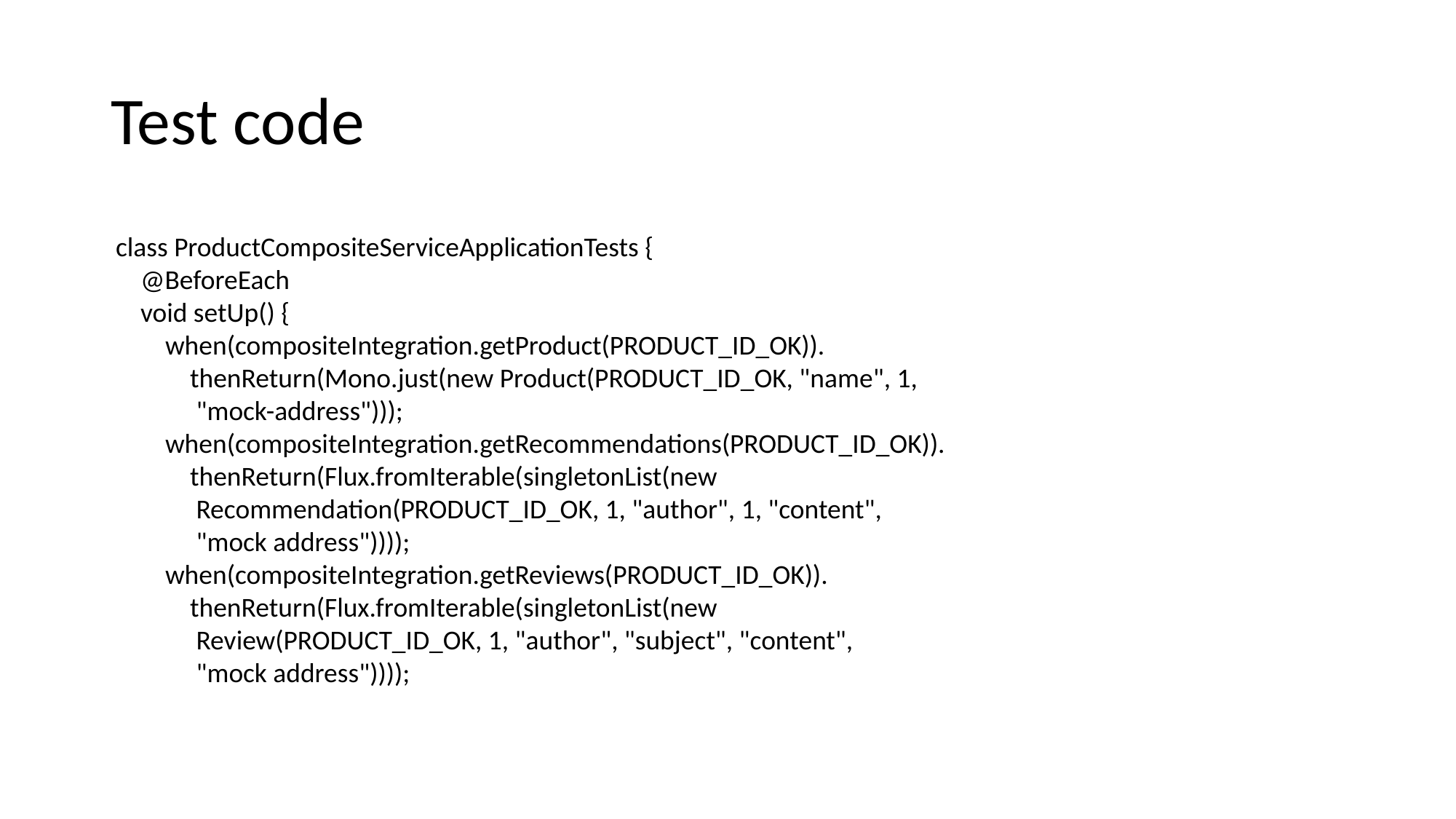

# Test code
class ProductCompositeServiceApplicationTests {
    @BeforeEach
    void setUp() {
        when(compositeIntegration.getProduct(PRODUCT_ID_OK)).
            thenReturn(Mono.just(new Product(PRODUCT_ID_OK, "name", 1,
             "mock-address")));
        when(compositeIntegration.getRecommendations(PRODUCT_ID_OK)).
            thenReturn(Flux.fromIterable(singletonList(new
             Recommendation(PRODUCT_ID_OK, 1, "author", 1, "content",
             "mock address"))));
        when(compositeIntegration.getReviews(PRODUCT_ID_OK)).
            thenReturn(Flux.fromIterable(singletonList(new
             Review(PRODUCT_ID_OK, 1, "author", "subject", "content",
             "mock address"))));